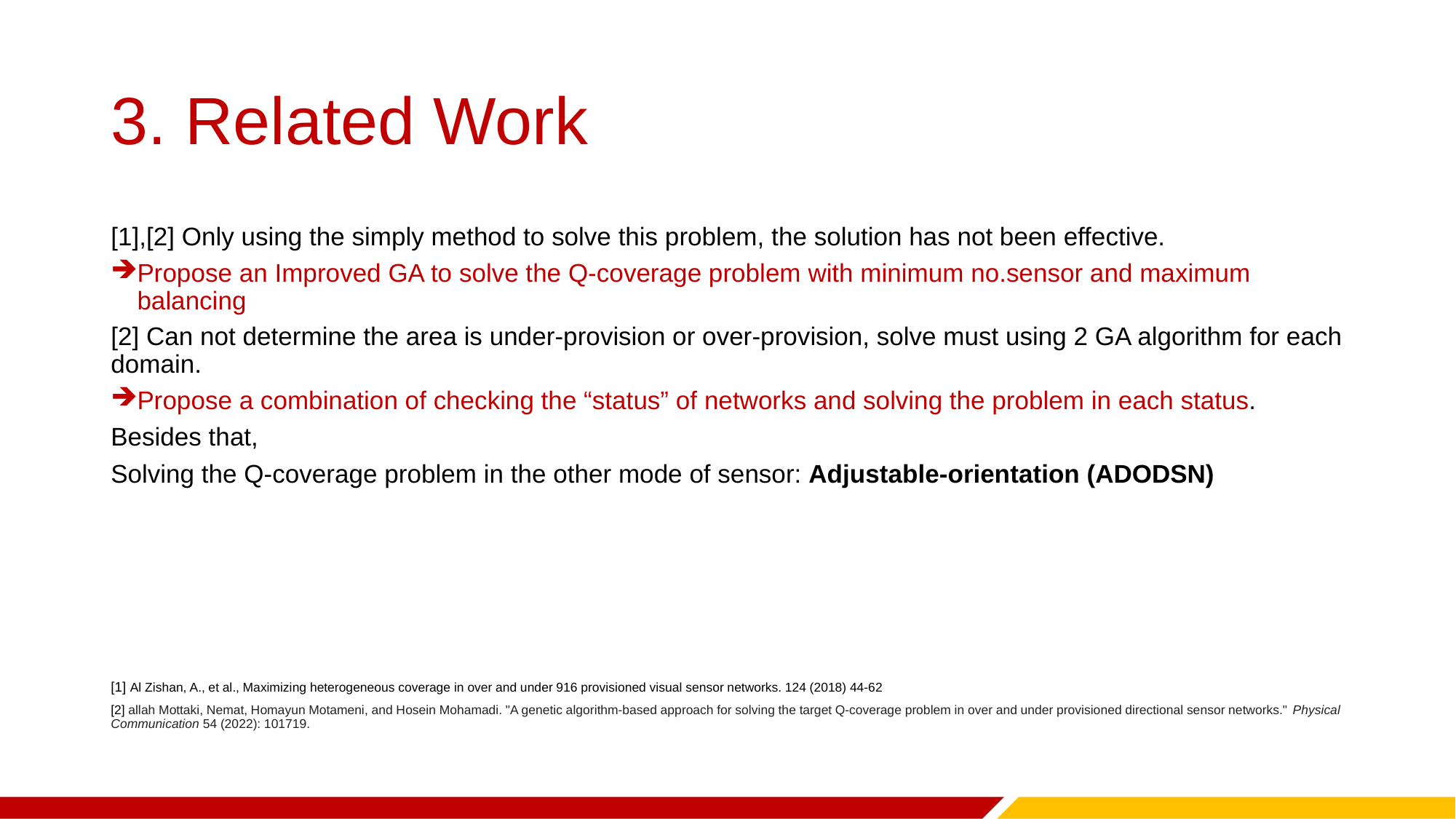

# 3. Related Work
[1],[2] Only using the simply method to solve this problem, the solution has not been effective.
Propose an Improved GA to solve the Q-coverage problem with minimum no.sensor and maximum balancing
[2] Can not determine the area is under-provision or over-provision, solve must using 2 GA algorithm for each domain.
Propose a combination of checking the “status” of networks and solving the problem in each status.
Besides that,
Solving the Q-coverage problem in the other mode of sensor: Adjustable-orientation (ADODSN)

[1] Al Zishan, A., et al., Maximizing heterogeneous coverage in over and under 916 provisioned visual sensor networks. 124 (2018) 44-62
[2] allah Mottaki, Nemat, Homayun Motameni, and Hosein Mohamadi. "A genetic algorithm-based approach for solving the target Q-coverage problem in over and under provisioned directional sensor networks." Physical Communication 54 (2022): 101719.